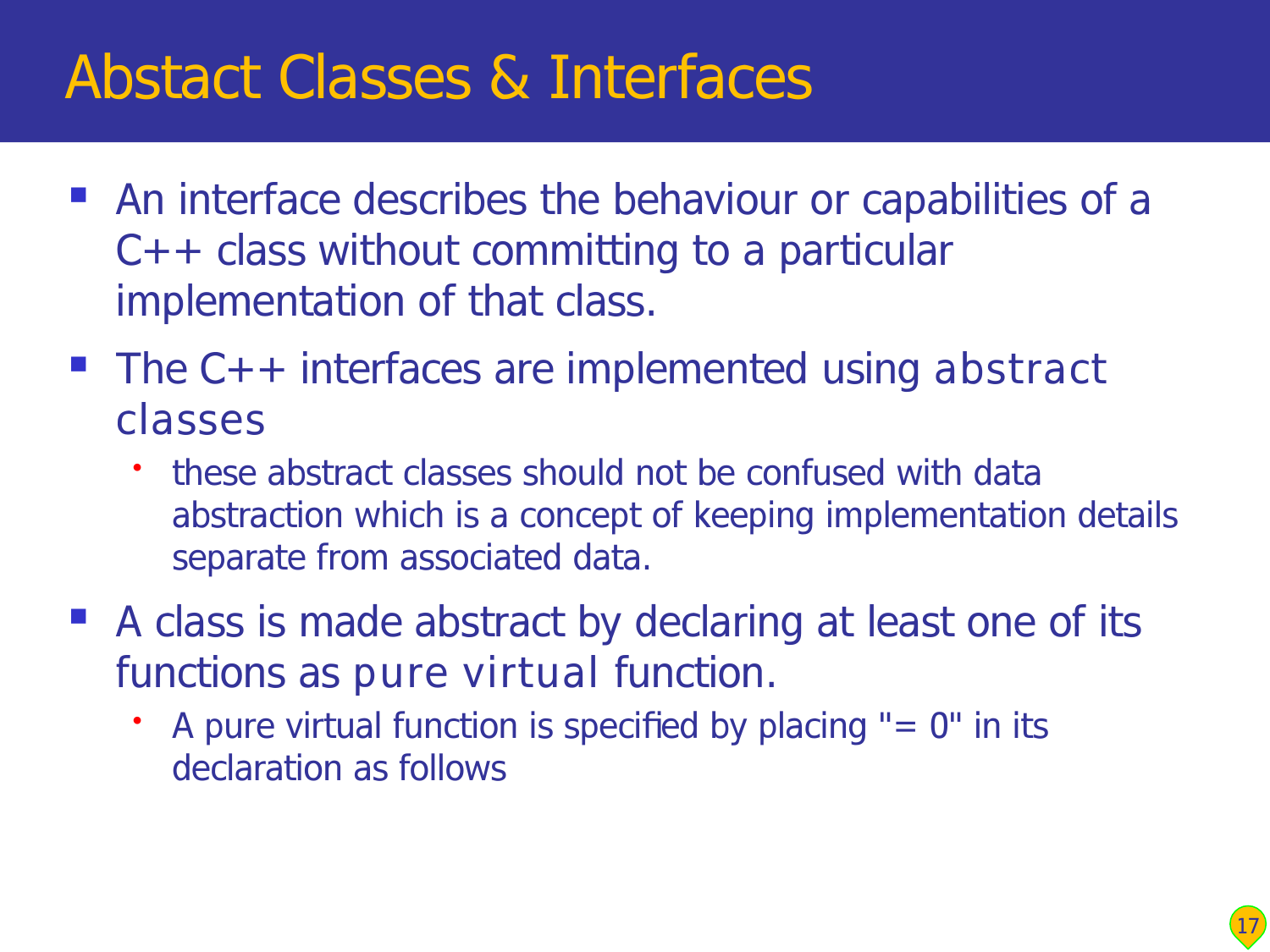

# Abstact Classes & Interfaces
An interface describes the behaviour or capabilities of a C++ class without committing to a particular implementation of that class.
The C++ interfaces are implemented using abstract classes
these abstract classes should not be confused with data abstraction which is a concept of keeping implementation details separate from associated data.
A class is made abstract by declaring at least one of its functions as pure virtual function.
A pure virtual function is specified by placing "= 0" in its declaration as follows

17